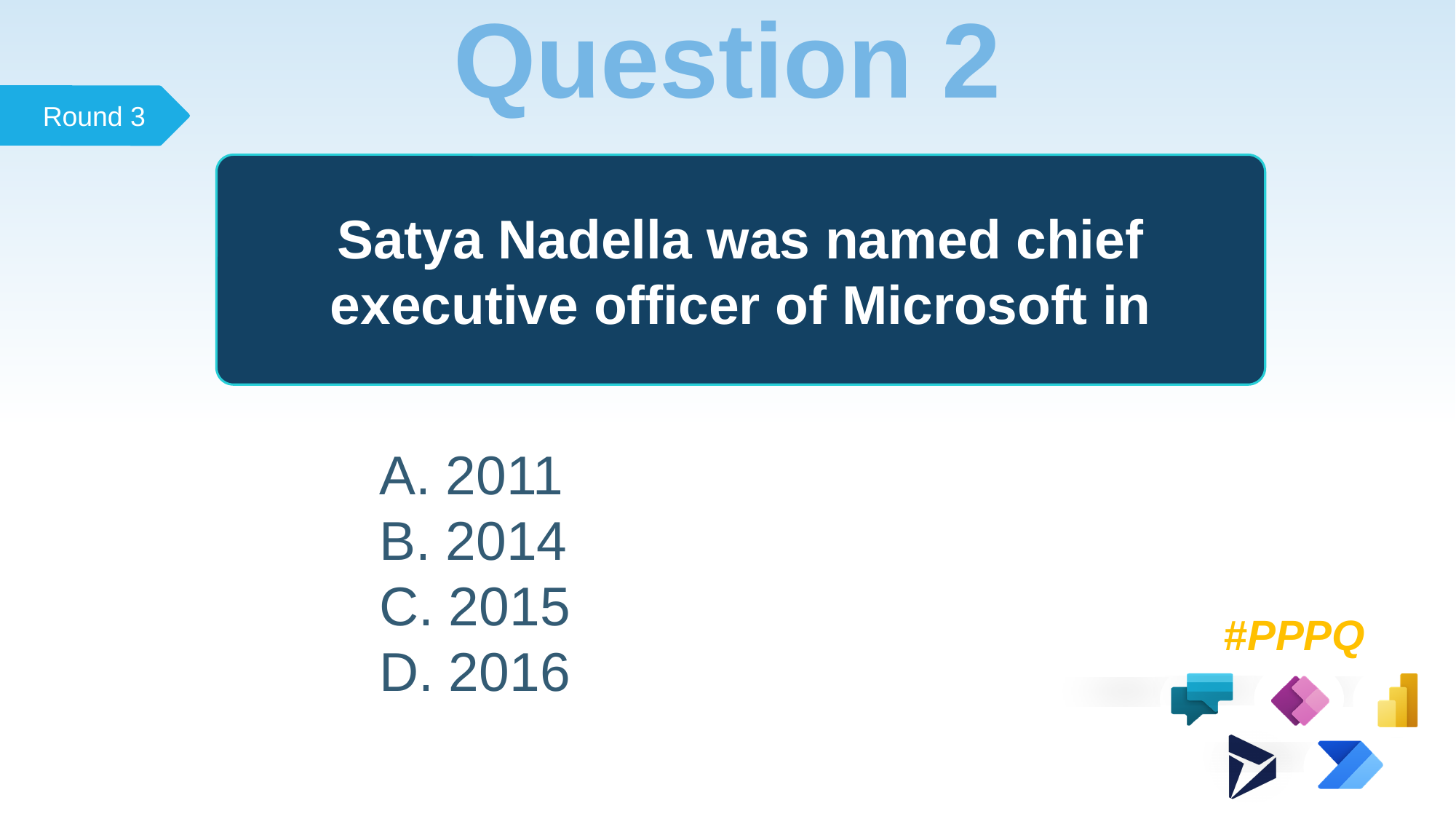

Question 2
Satya Nadella was named chief executive officer of Microsoft in
 2011
 2014
 2015
 2016